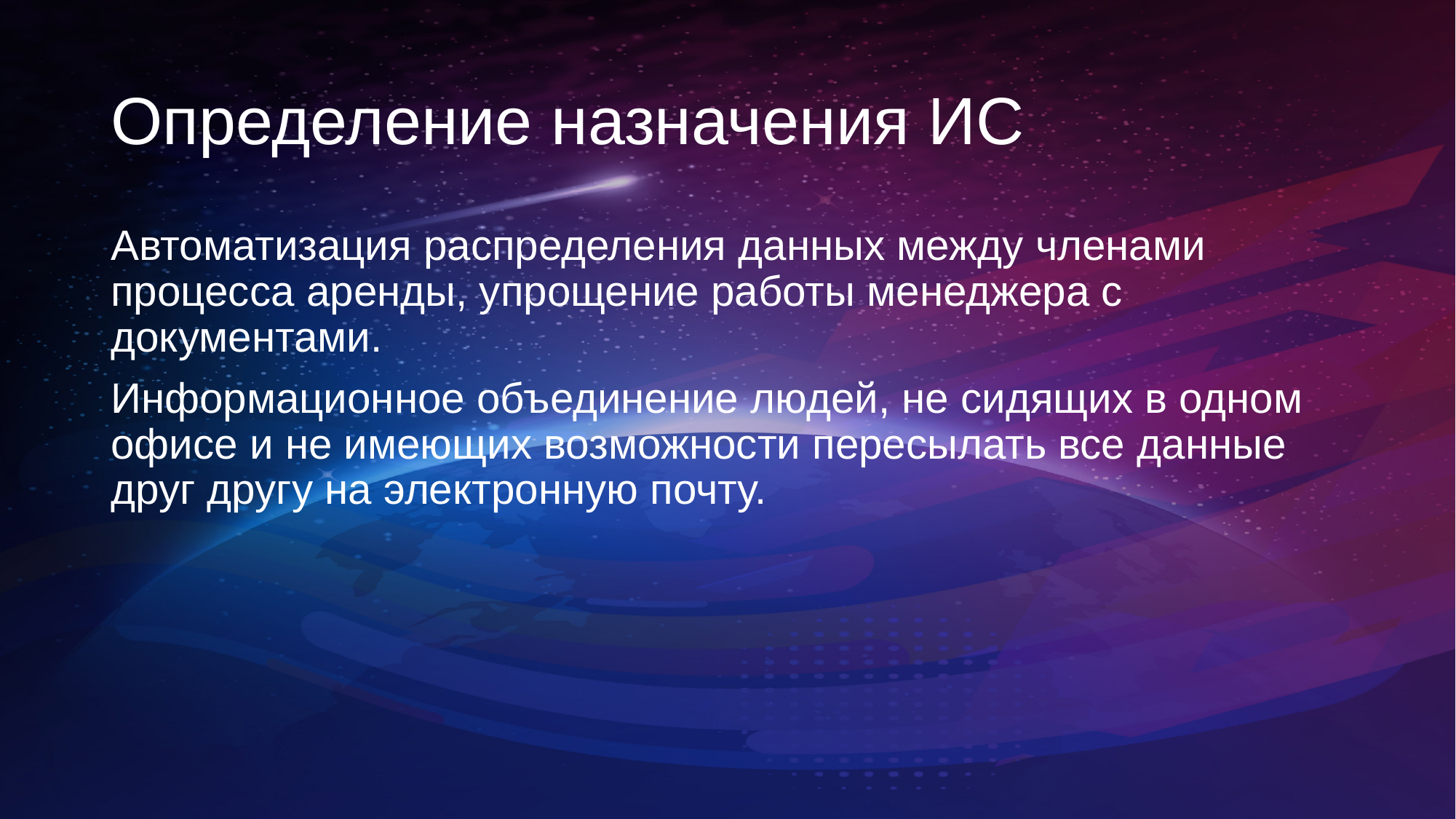

# Определение назначения ИС
Автоматизация распределения данных между членами процесса аренды, упрощение работы менеджера с документами.
Информационное объединение людей, не сидящих в одном офисе и не имеющих возможности пересылать все данные друг другу на электронную почту.